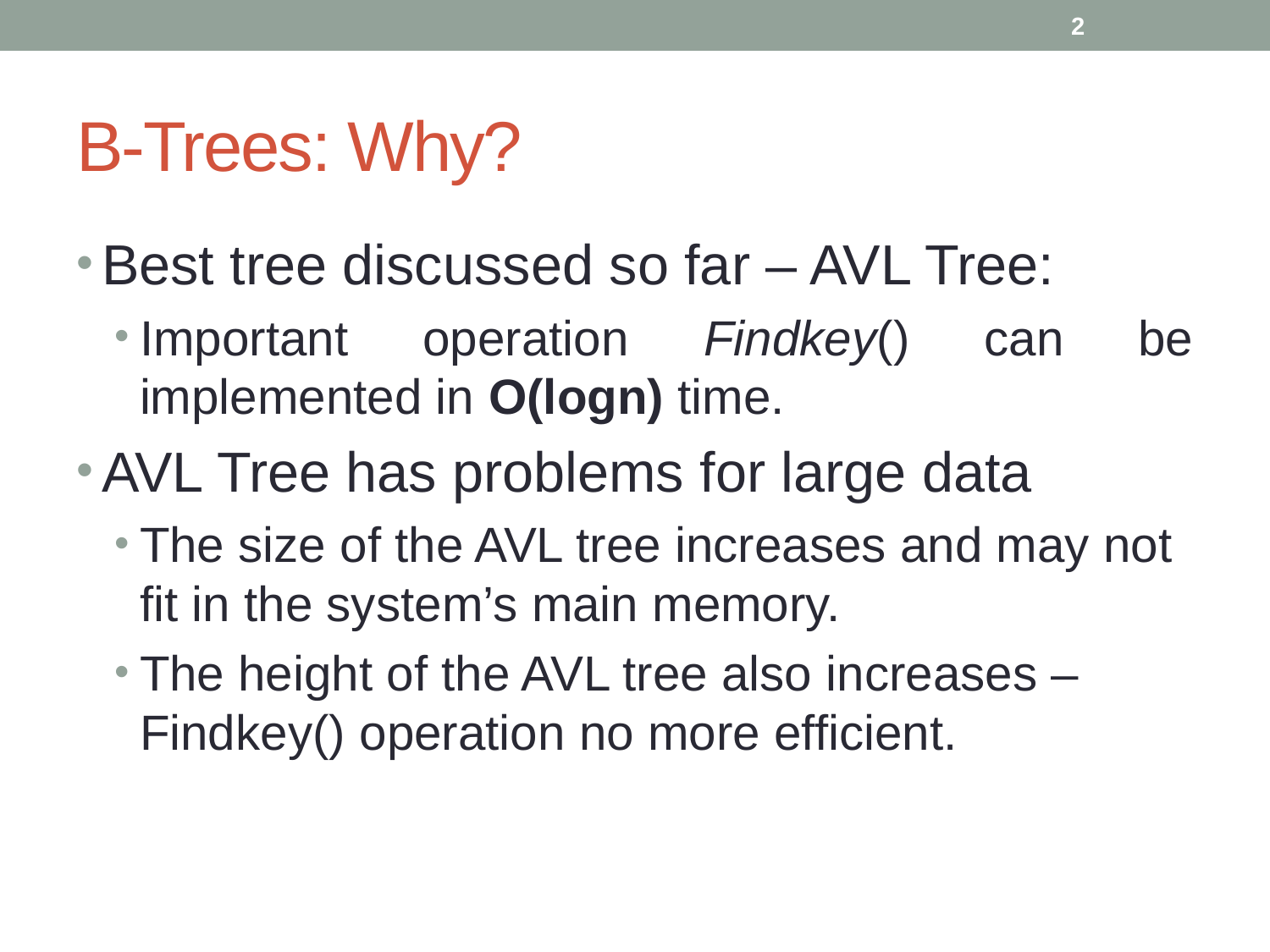

2
# B-Trees: Why?
Best tree discussed so far – AVL Tree:
Important operation Findkey() can be implemented in O(logn) time.
AVL Tree has problems for large data
The size of the AVL tree increases and may not fit in the system’s main memory.
The height of the AVL tree also increases – Findkey() operation no more efficient.